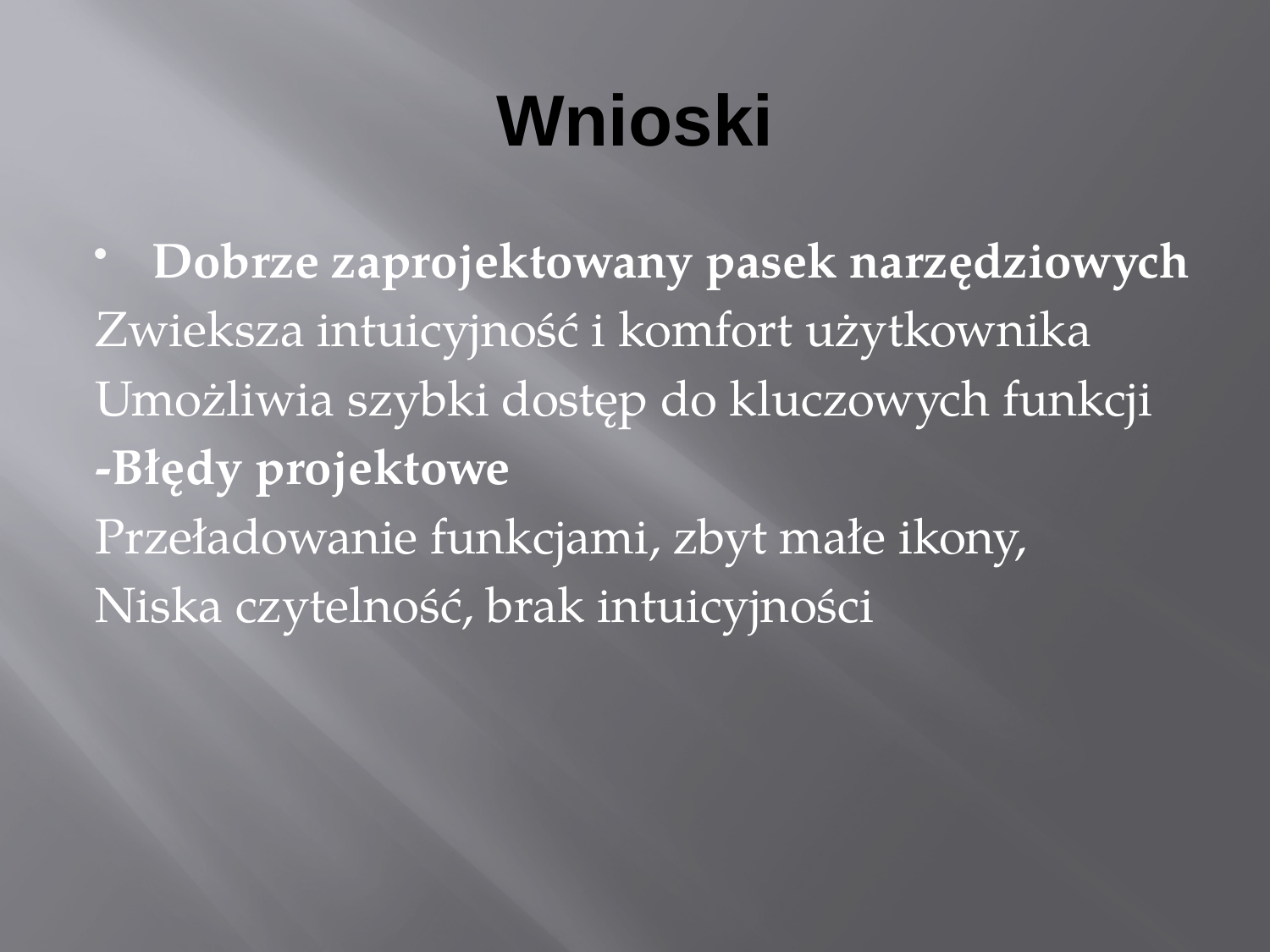

# Wnioski
Dobrze zaprojektowany pasek narzędziowych
Zwieksza intuicyjność i komfort użytkownika
Umożliwia szybki dostęp do kluczowych funkcji
-Błędy projektowe
Przeładowanie funkcjami, zbyt małe ikony,
Niska czytelność, brak intuicyjności